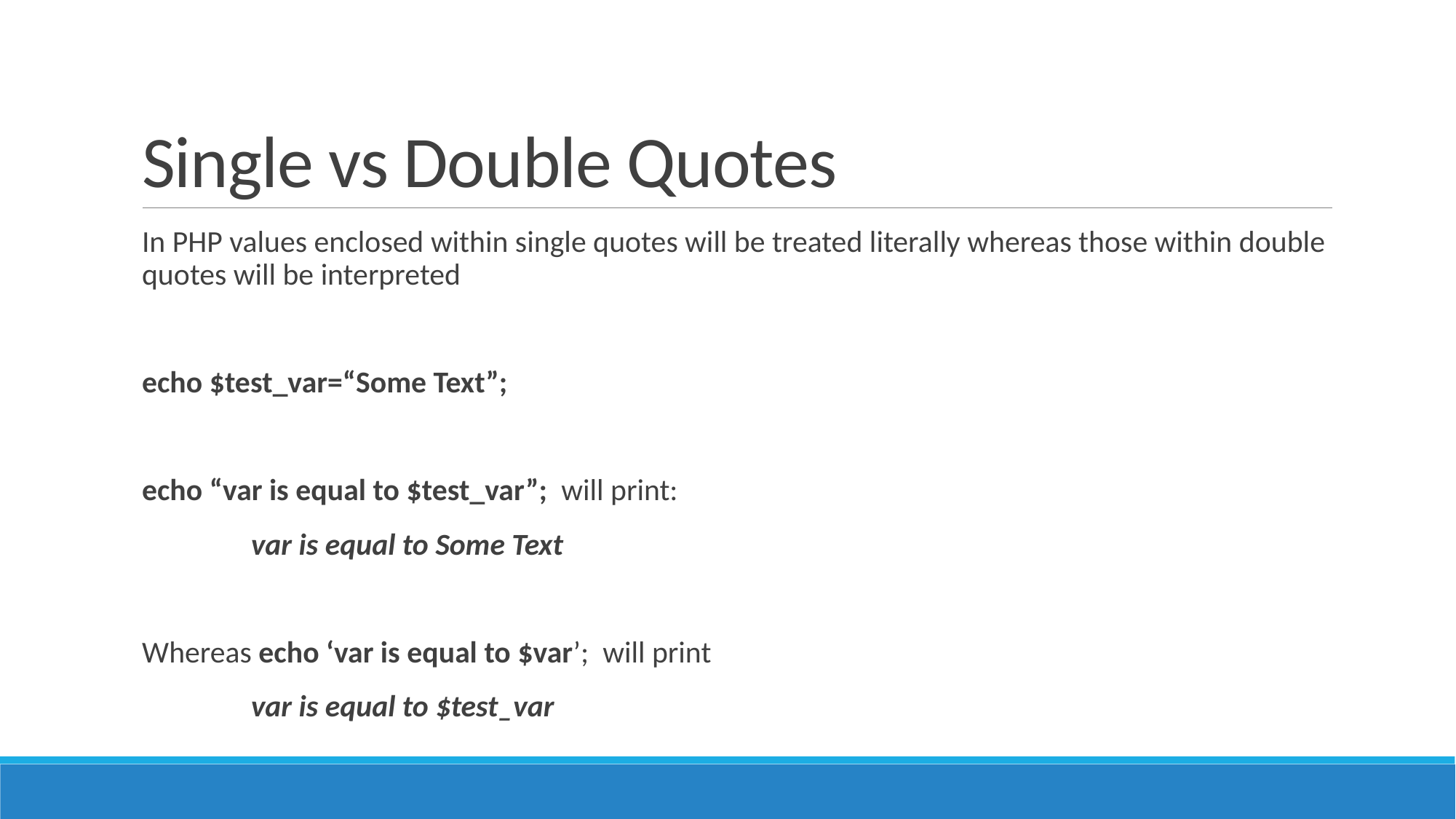

# Single vs Double Quotes
In PHP values enclosed within single quotes will be treated literally whereas those within double quotes will be interpreted

	echo $test_var=“Some Text”;

	echo “var is equal to $test_var”;  will print:
		var is equal to Some Text

	Whereas echo ‘var is equal to $var’;  will print
		var is equal to $test_var